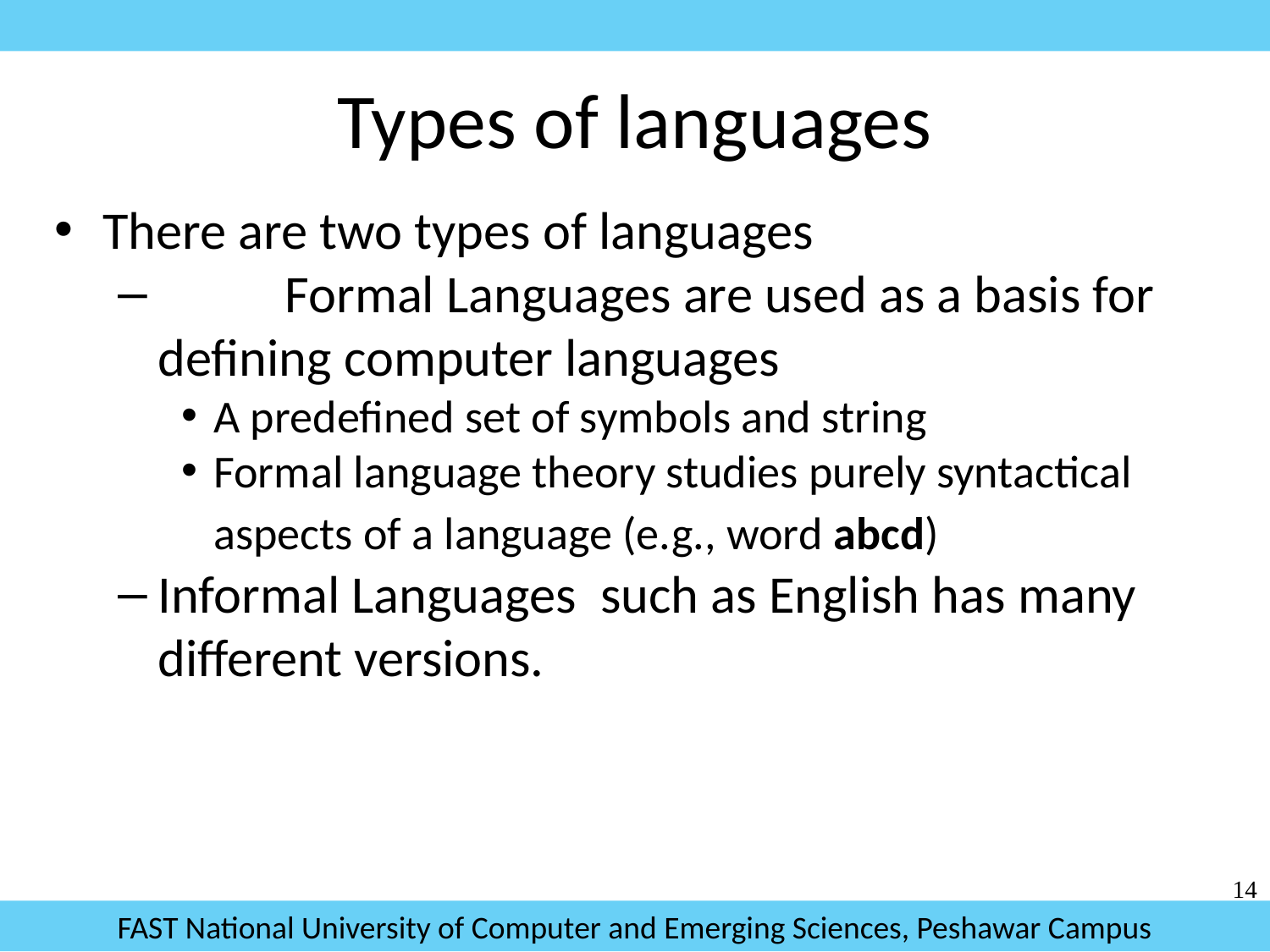

Types of languages
There are two types of languages
	Formal Languages are used as a basis for defining computer languages
A predefined set of symbols and string
Formal language theory studies purely syntactical aspects of a language (e.g., word abcd)
Informal Languages  such as English has many different versions.
14
FAST National University of Computer and Emerging Sciences, Peshawar Campus